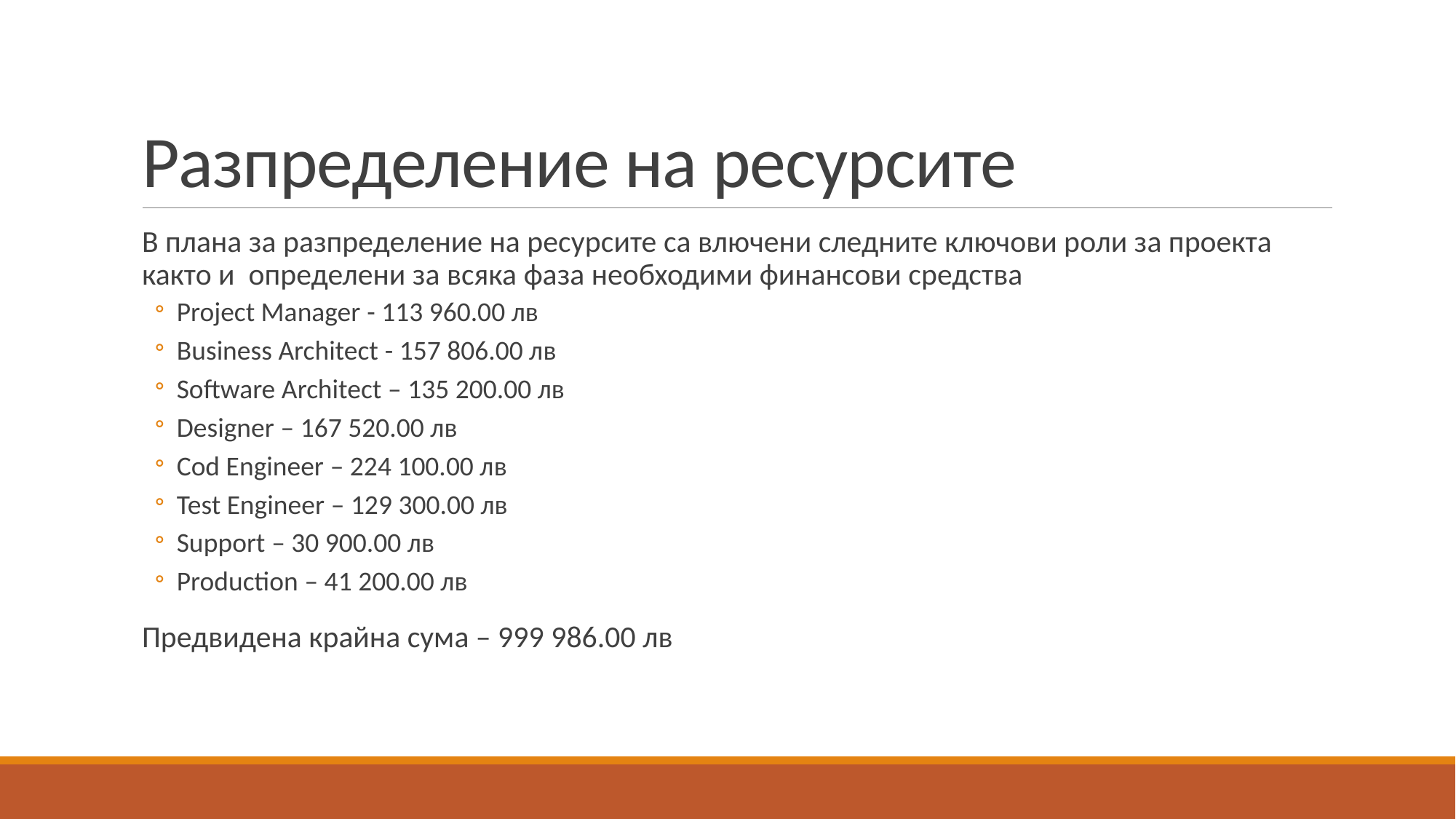

# Разпределение на ресурсите
В плана за разпределение на ресурсите са влючени следните ключови роли за проекта както и  определени за всяка фаза необходими финансови средства
Project Manager - 113 960.00 лв
Business Architect - 157 806.00 лв
Software Architect – 135 200.00 лв
Designer – 167 520.00 лв
Cod Engineer – 224 100.00 лв
Test Engineer – 129 300.00 лв
Support – 30 900.00 лв
Production – 41 200.00 лв
Предвидена крайна сума – 999 986.00 лв